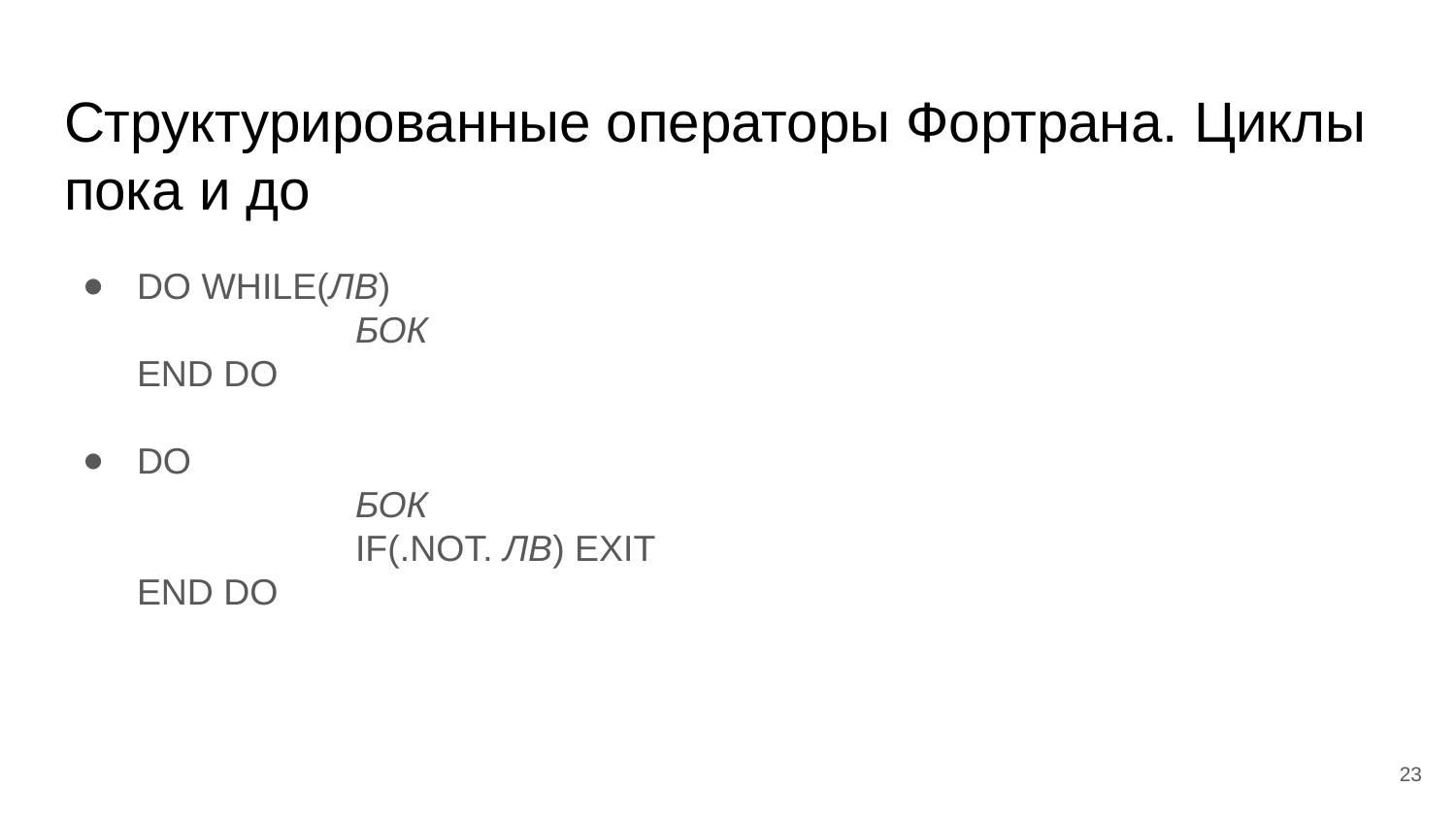

# Структурированные операторы Фортрана. Циклы пока и до

DO WHILE(ЛВ)
 		БОК
END DO

DO
 		БОК
 		IF(.NOT. ЛВ) EXIT
END DO
23